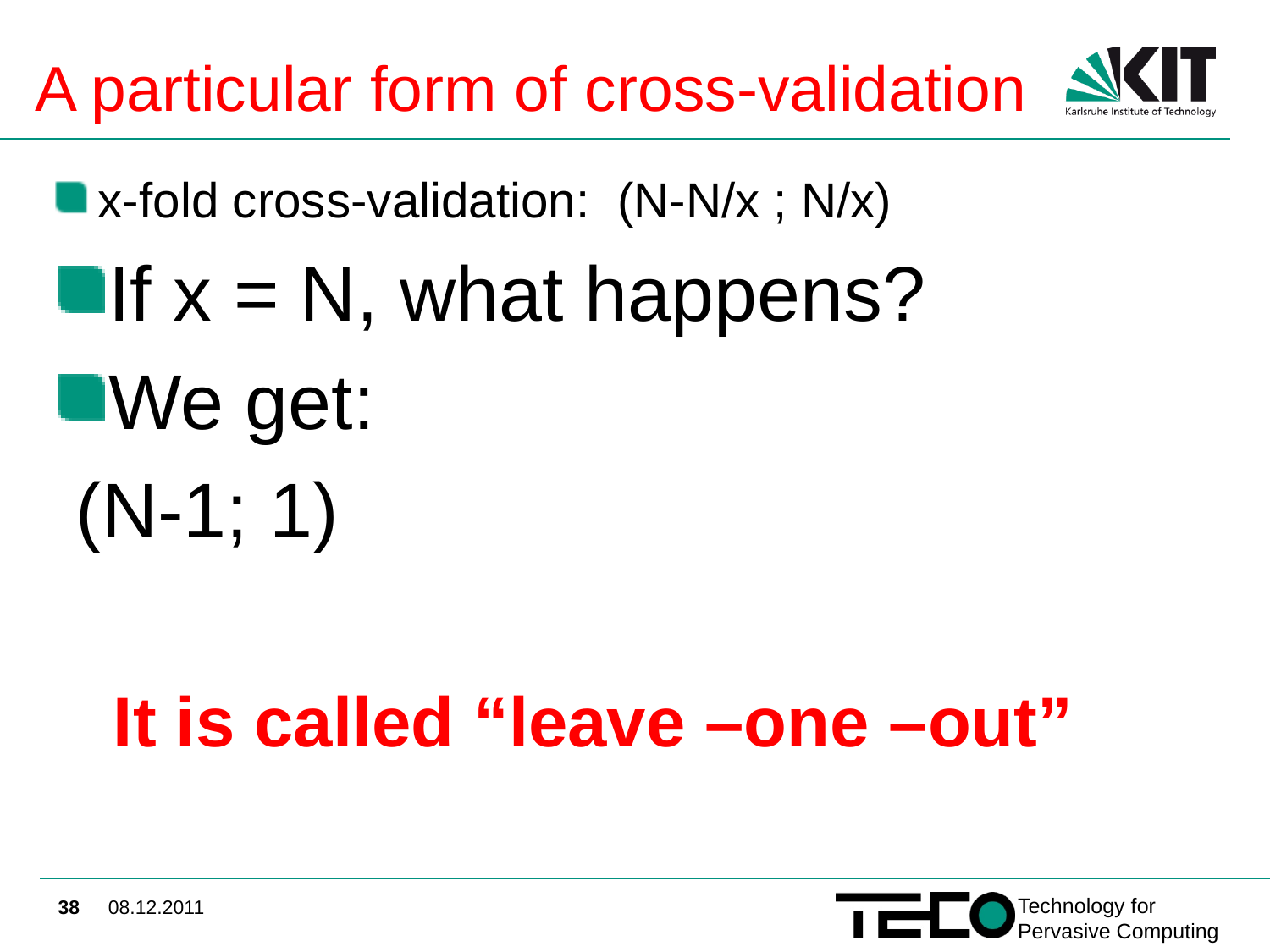

# A particular form of cross-validation
x-fold cross-validation:  (N-N/x ; N/x)
If x = N, what happens?
We get:
 (N-1; 1)

   It is called “leave –one –out”